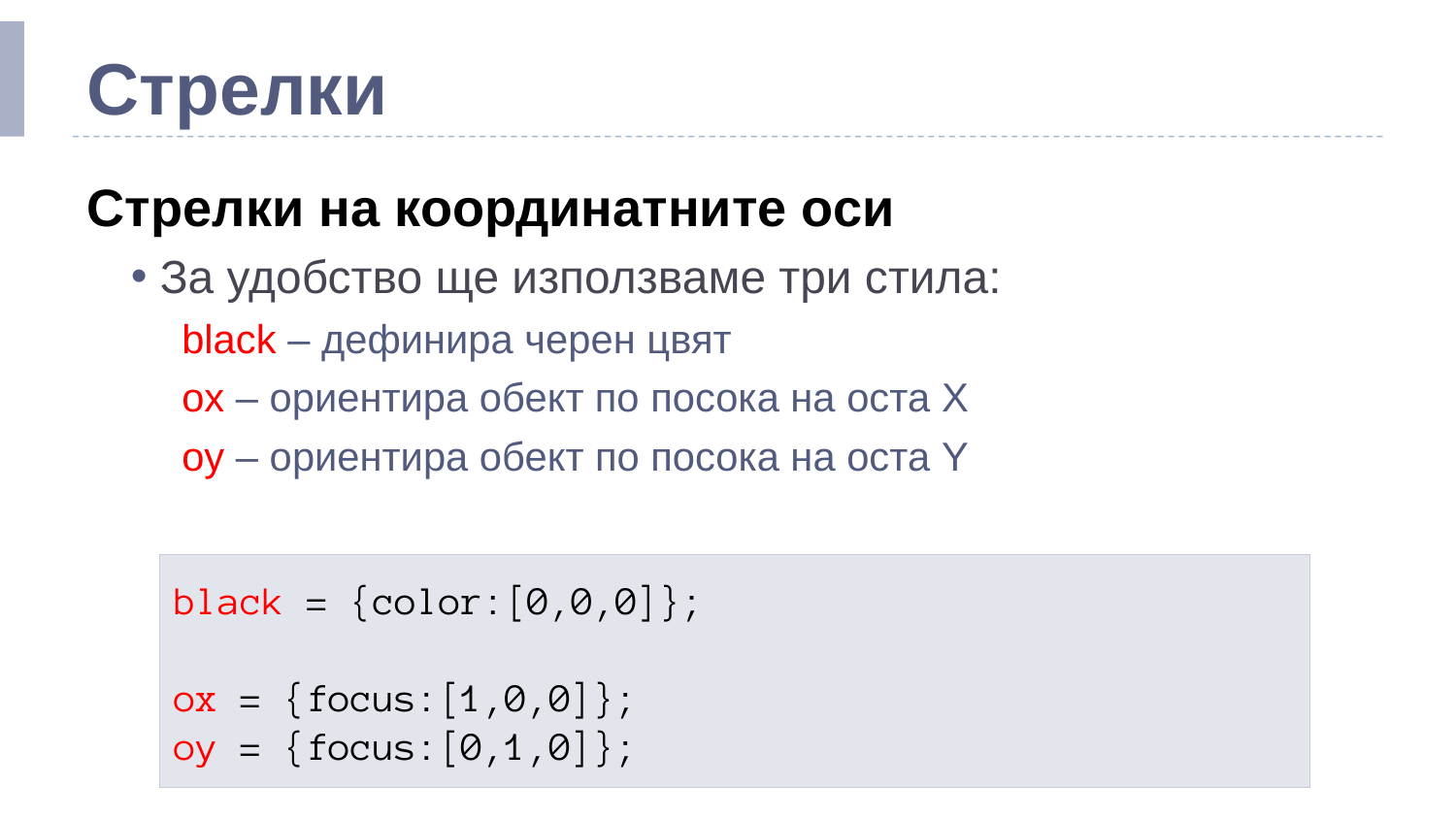

# Стрелки
Стрелки на координатните оси
За удобство ще използваме три стила:
black – дефинира черен цвят
ox – ориентира обект по посока на оста X
oy – ориентира обект по посока на оста Y
black = {color:[0,0,0]};

ox = {focus:[1,0,0]};
oy = {focus:[0,1,0]};